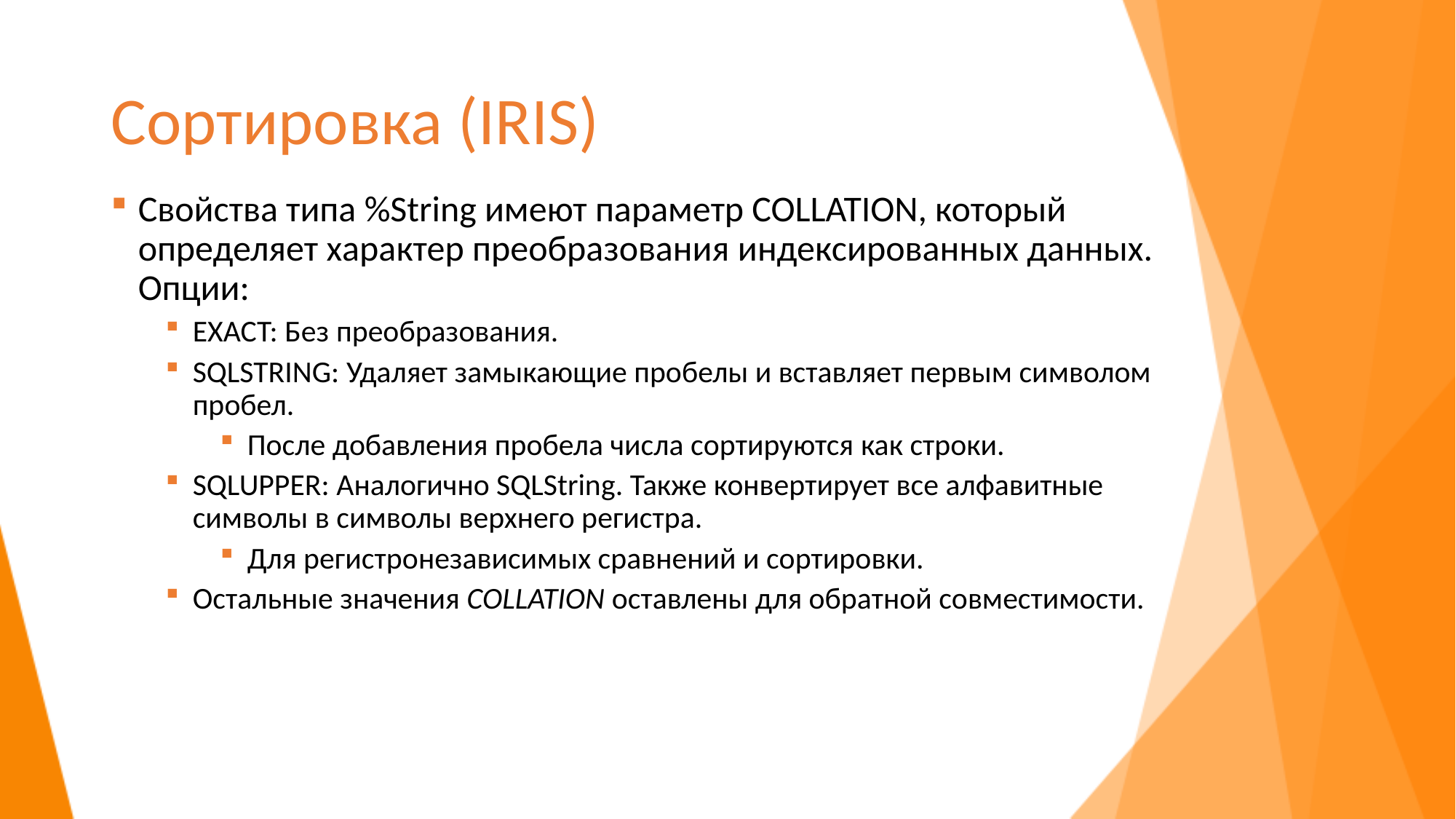

# Сортировка (IRIS)
Свойства типа %String имеют параметр COLLATION, который определяет характер преобразования индексированных данных. Опции:
EXACT: Без преобразования.
SQLSTRING: Удаляет замыкающие пробелы и вставляет первым символом пробел.
После добавления пробела числа сортируются как строки.
SQLUPPER: Аналогично SQLString. Также конвертирует все алфавитные символы в символы верхнего регистра.
Для регистронезависимых сравнений и сортировки.
Остальные значения COLLATION оставлены для обратной совместимости.